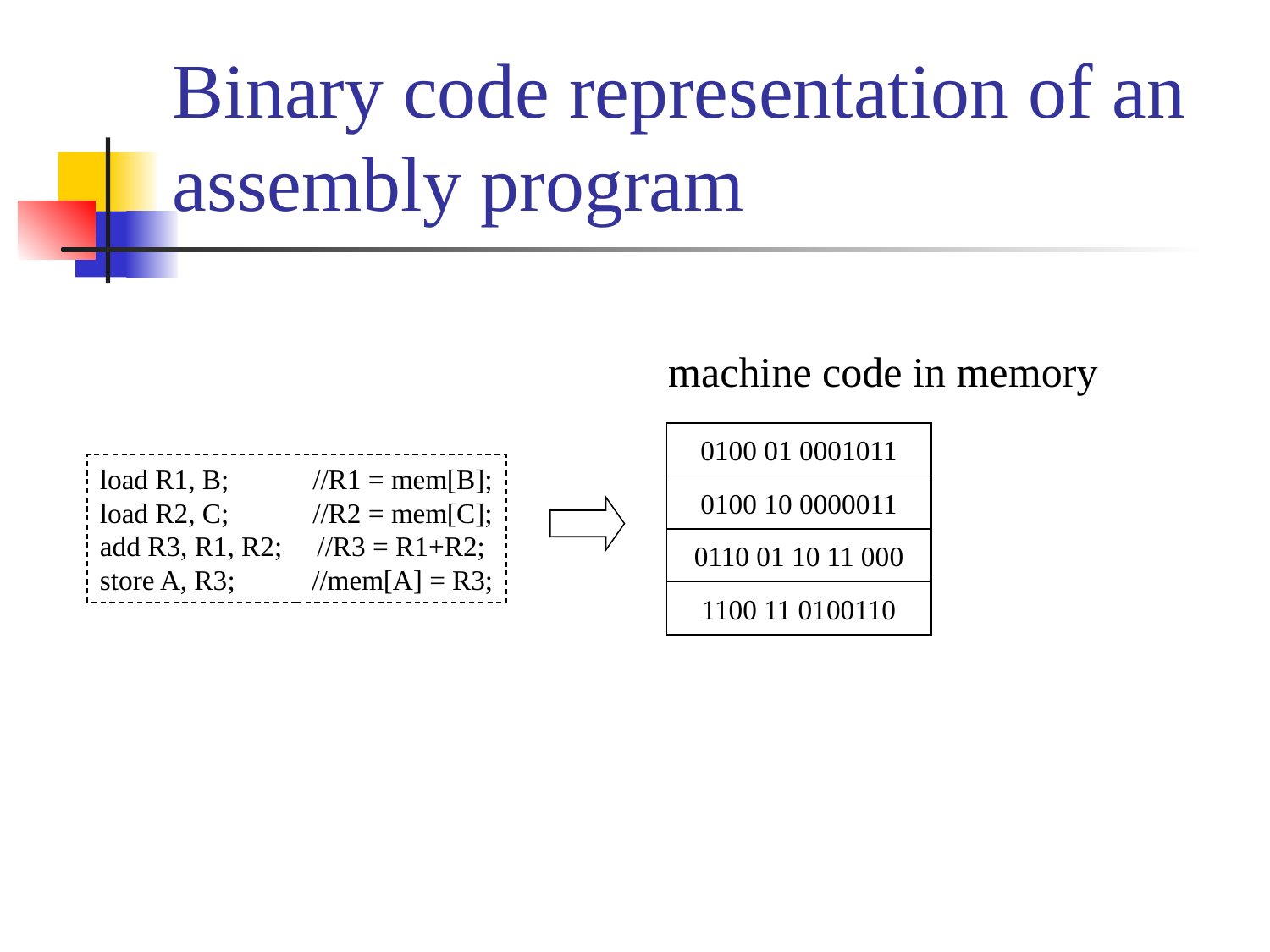

# Binary code representation of an assembly program
machine code in memory
0100 01 0001011
0100 10 0000011
0110 01 10 11 000
1100 11 0100110
load R1, B;            //R1 = mem[B];
load R2, C;            //R2 = mem[C];
add R3, R1, R2;     //R3 = R1+R2;
store A, R3;           //mem[A] = R3;